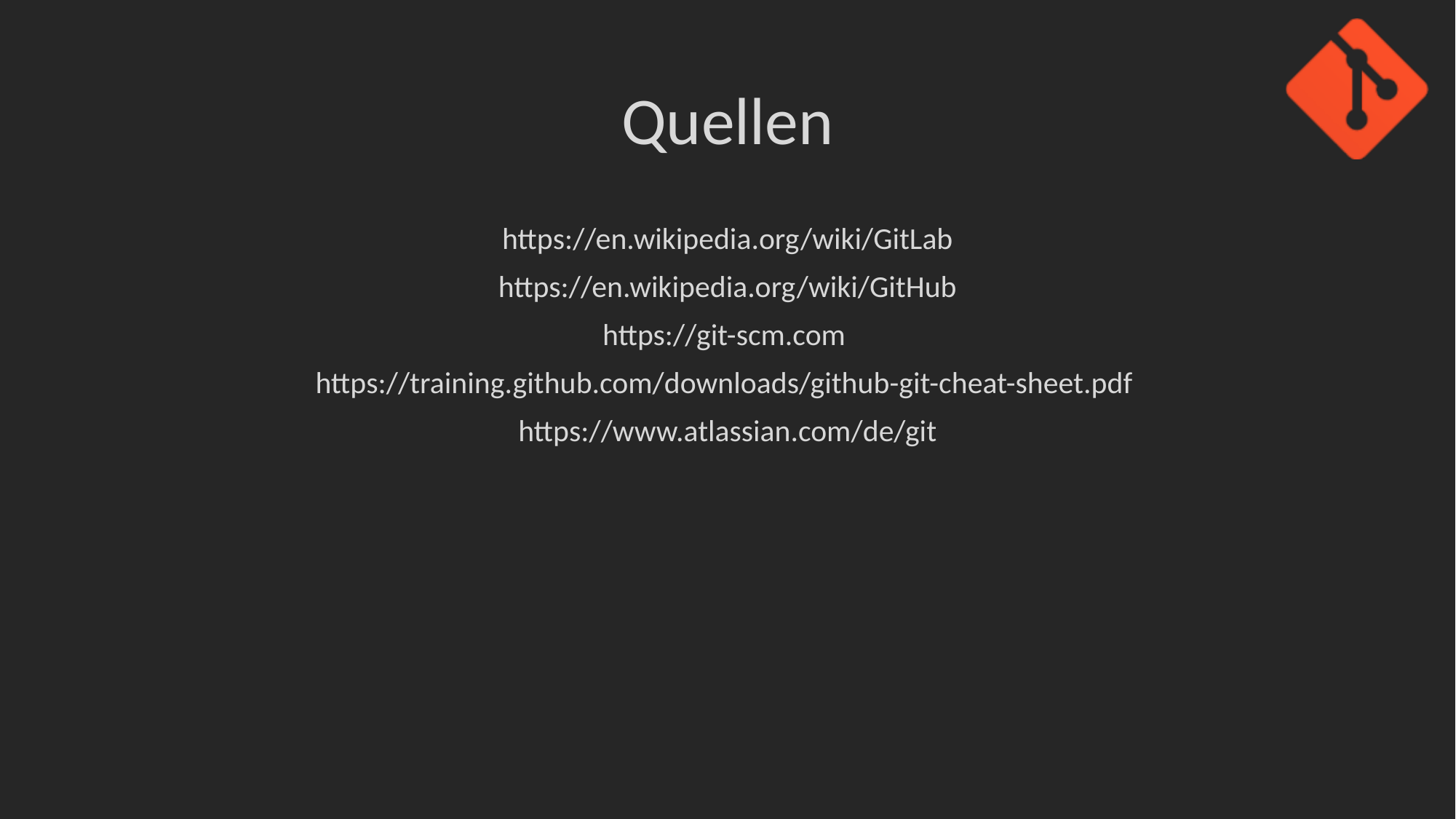

# Quellen
https://en.wikipedia.org/wiki/GitLab
https://en.wikipedia.org/wiki/GitHub
https://git-scm.com
https://training.github.com/downloads/github-git-cheat-sheet.pdf
https://www.atlassian.com/de/git